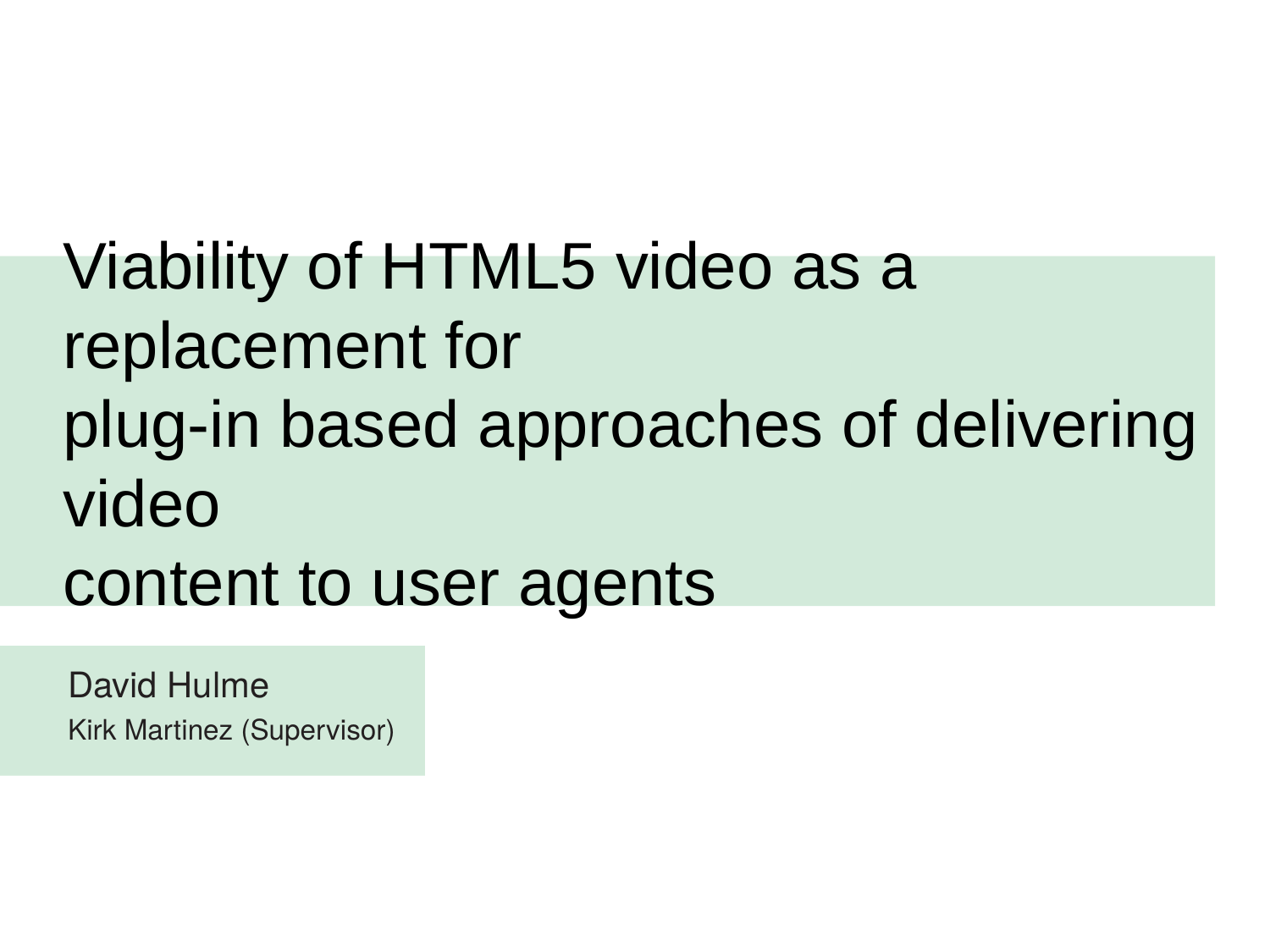

# Viability of HTML5 video as a replacement for plug-in based approaches of delivering video content to user agents

David Hulme
Kirk Martinez (Supervisor)